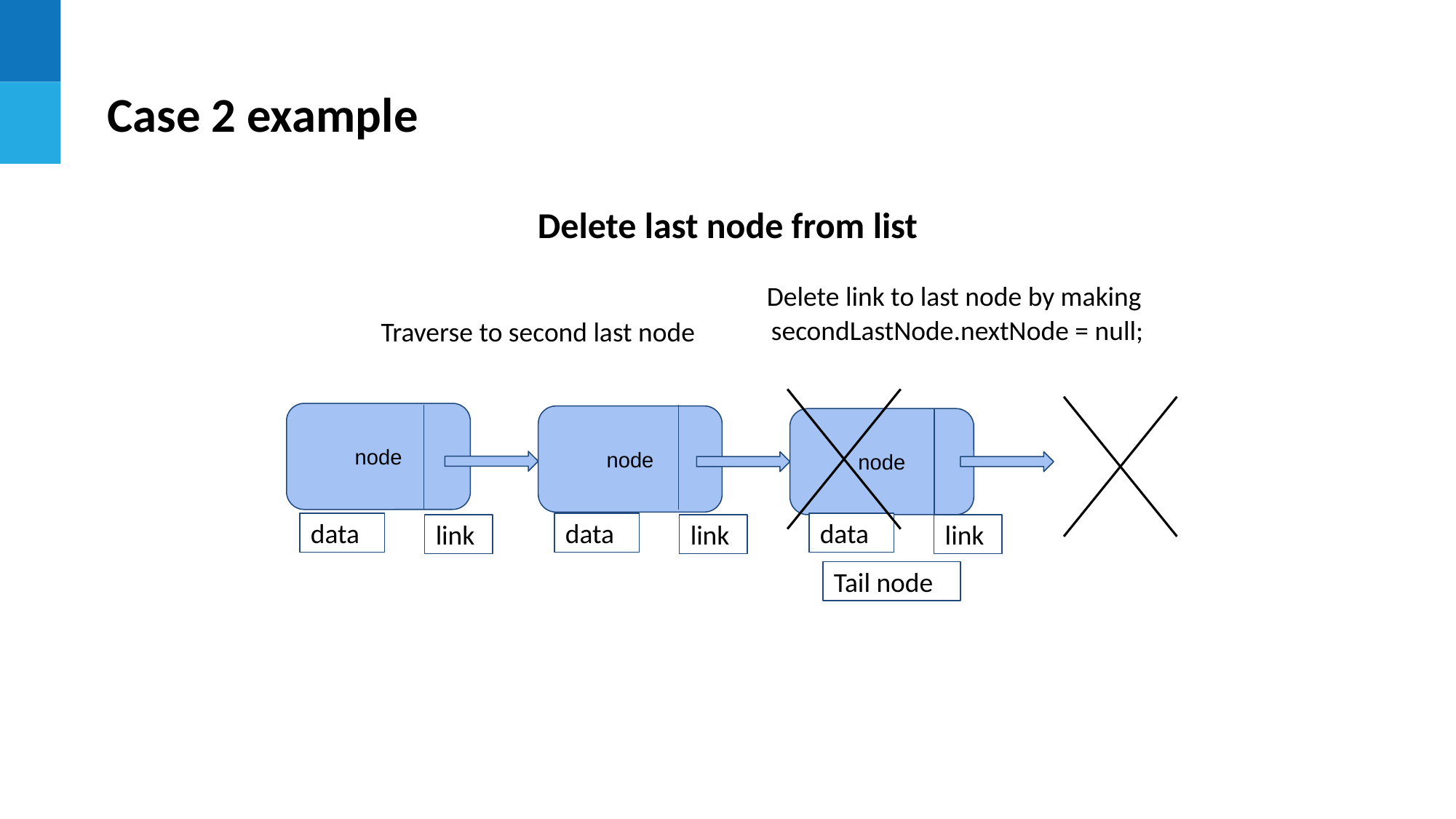

Case 2 example
Delete last node from list
Delete link to last node by making  secondLastNode.nextNode = null;

Traverse to second last node
node

data
link
Tail node
node

data
link
node

data
link